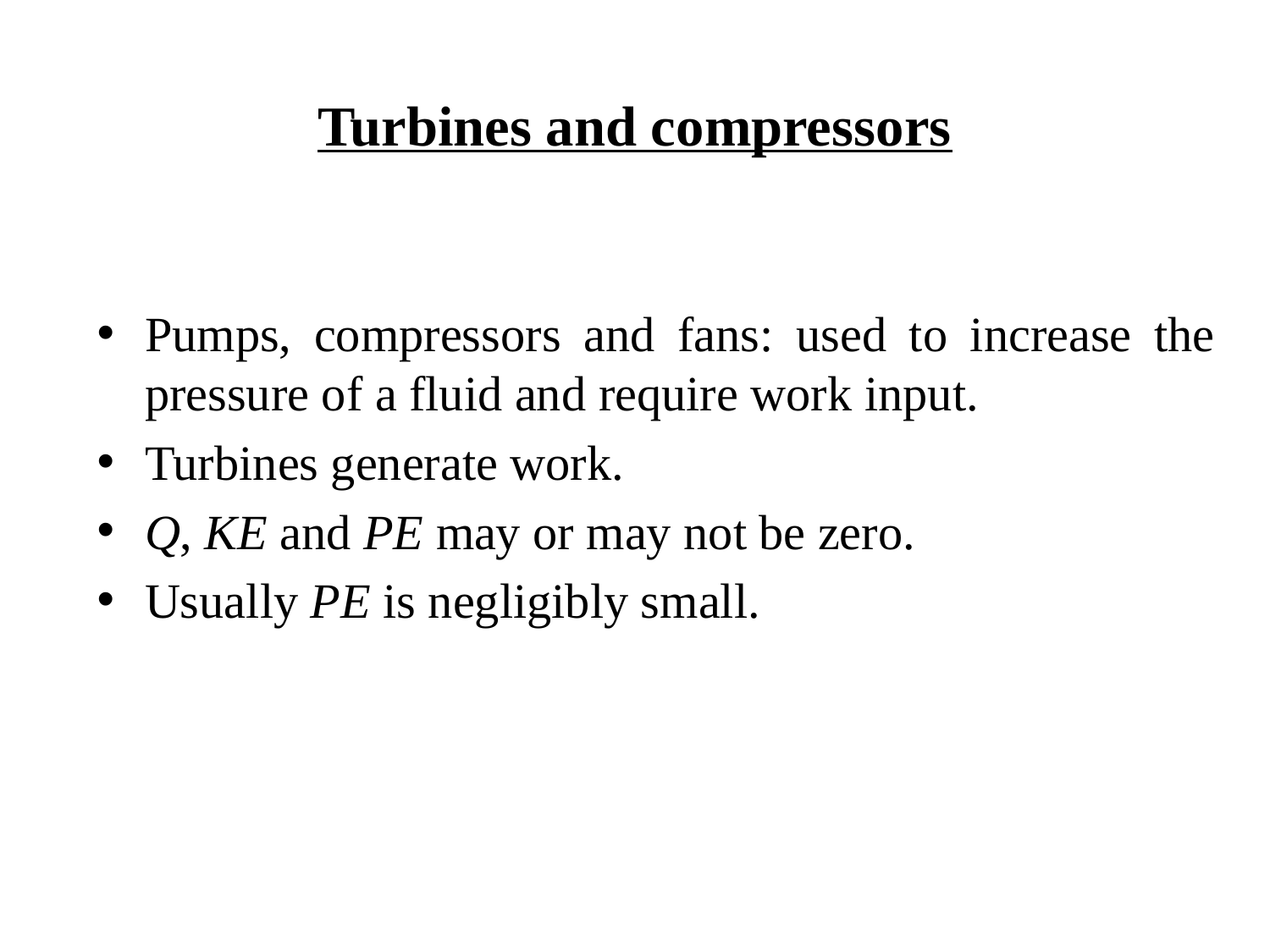

Turbines and compressors
Pumps, compressors and fans: used to increase the pressure of a fluid and require work input.
Turbines generate work.
Q, KE and PE may or may not be zero.
Usually PE is negligibly small.